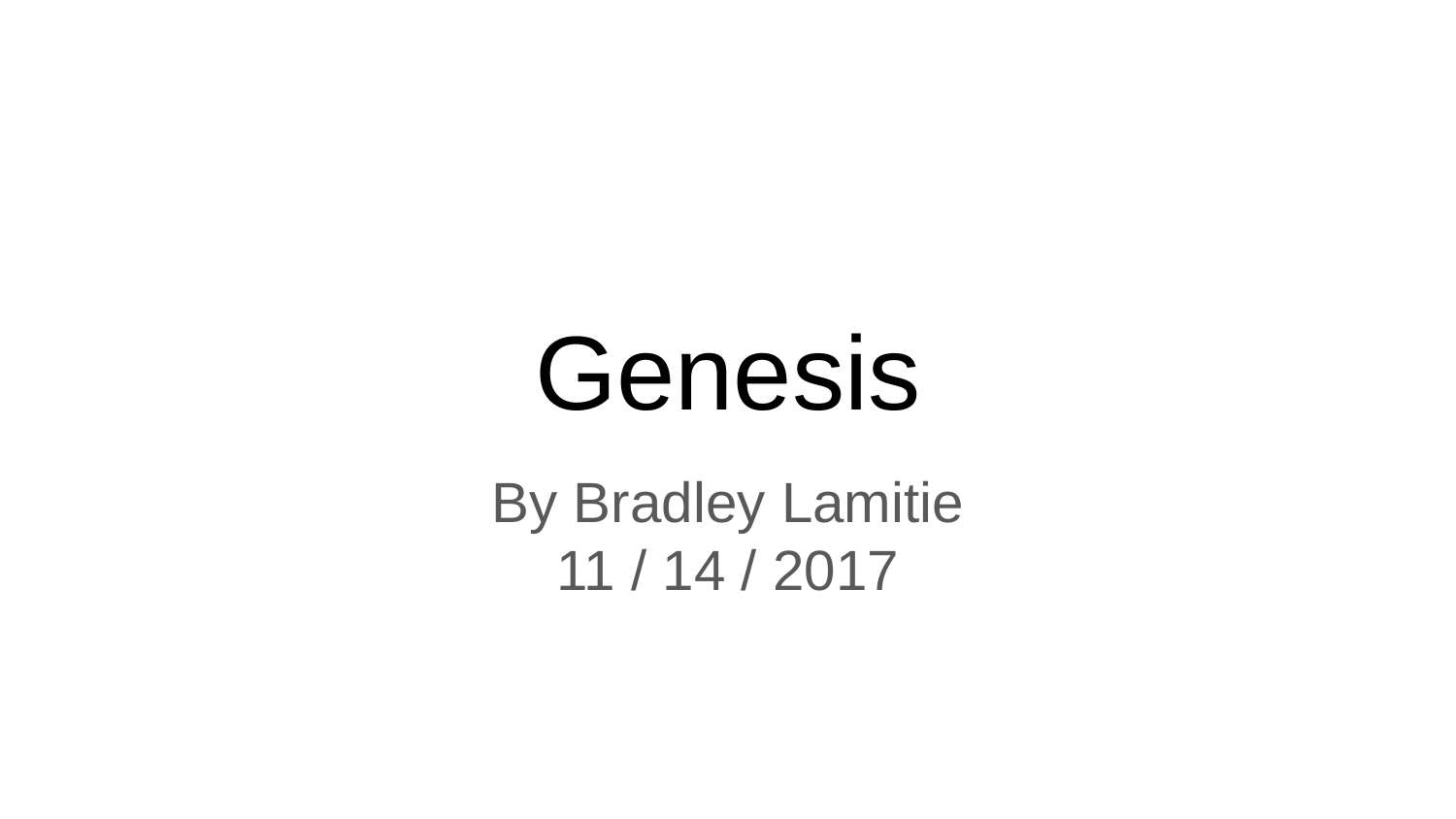

# Genesis
By Bradley Lamitie
11 / 14 / 2017